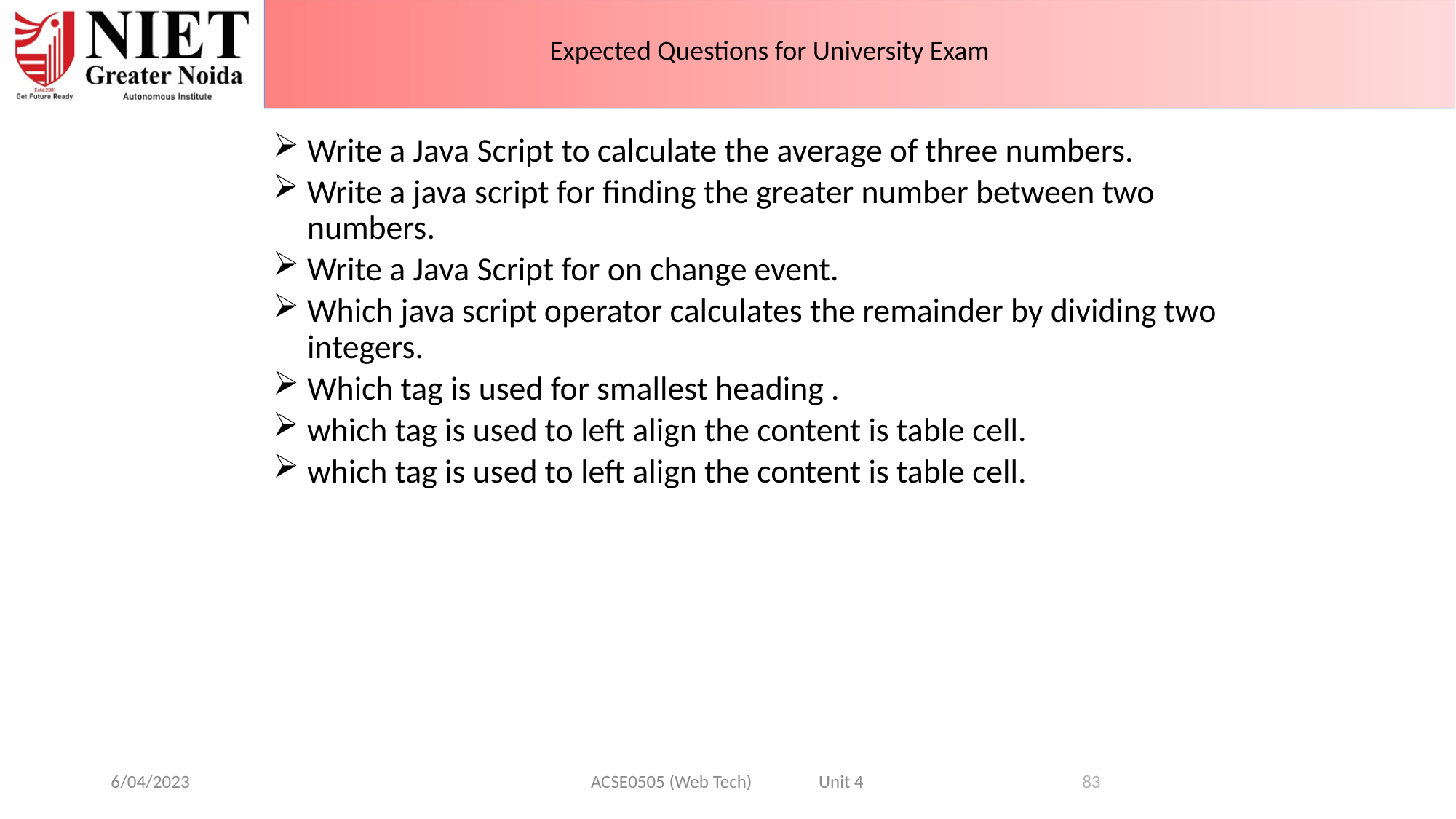

Expected Questions for University Exam
Write a Java Script to calculate the average of three numbers.
Write a java script for finding the greater number between two numbers.
Write a Java Script for on change event.
Which java script operator calculates the remainder by dividing two integers.
Which tag is used for smallest heading .
which tag is used to left align the content is table cell.
which tag is used to left align the content is table cell.

6/04/2023
ACSE0505 (Web Tech)                Unit 4
83